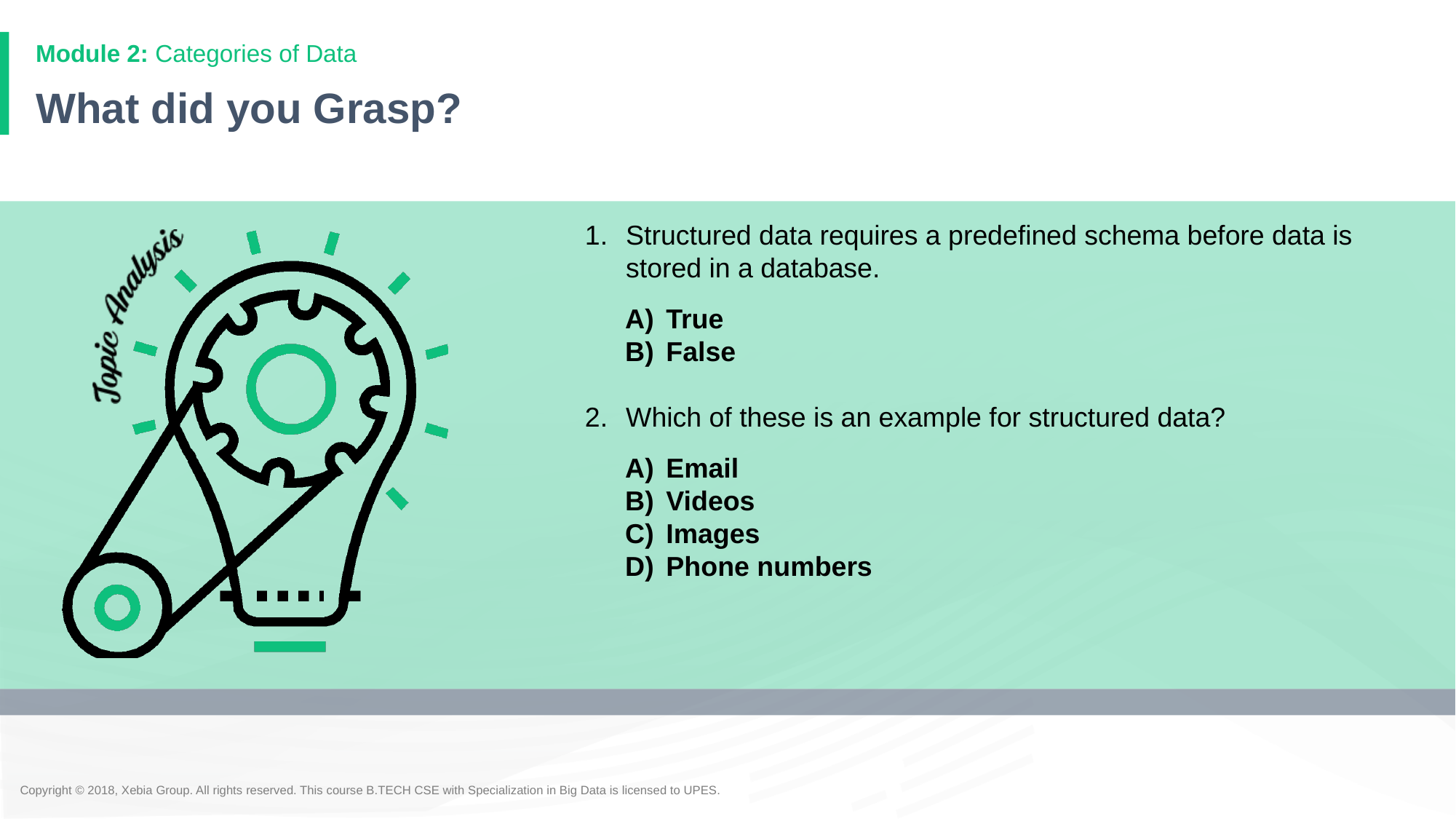

Module 2: Categories of Data
# What did you Grasp?
Structured data requires a predefined schema before data is stored in a database.
True
False

Which of these is an example for structured data?
Email
Videos
Images
Phone numbers